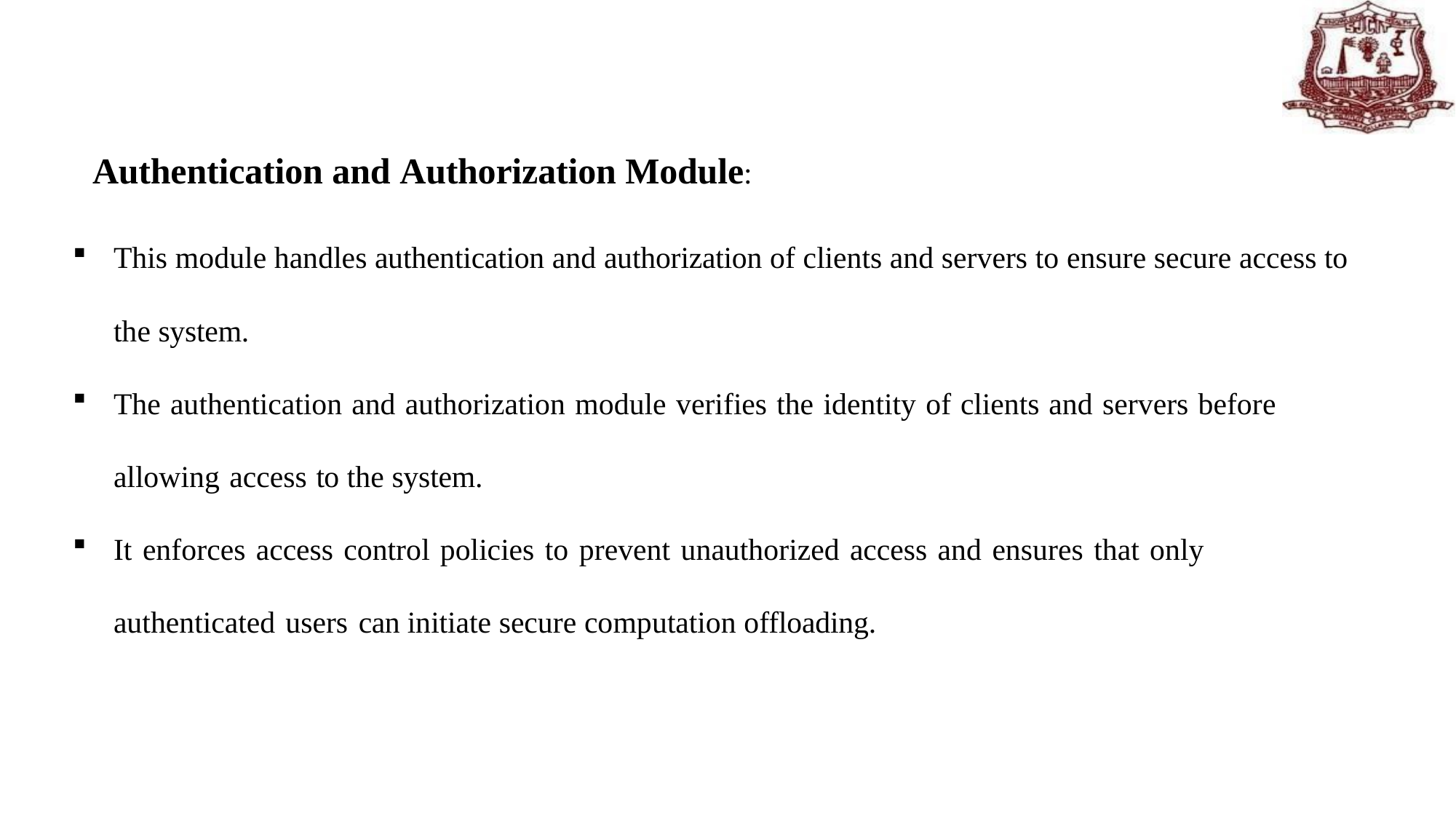

# Authentication and Authorization Module:
This module handles authentication and authorization of clients and servers to ensure secure access to the system.
The authentication and authorization module verifies the identity of clients and servers before allowing access to the system.
It enforces access control policies to prevent unauthorized access and ensures that only authenticated users can initiate secure computation offloading.